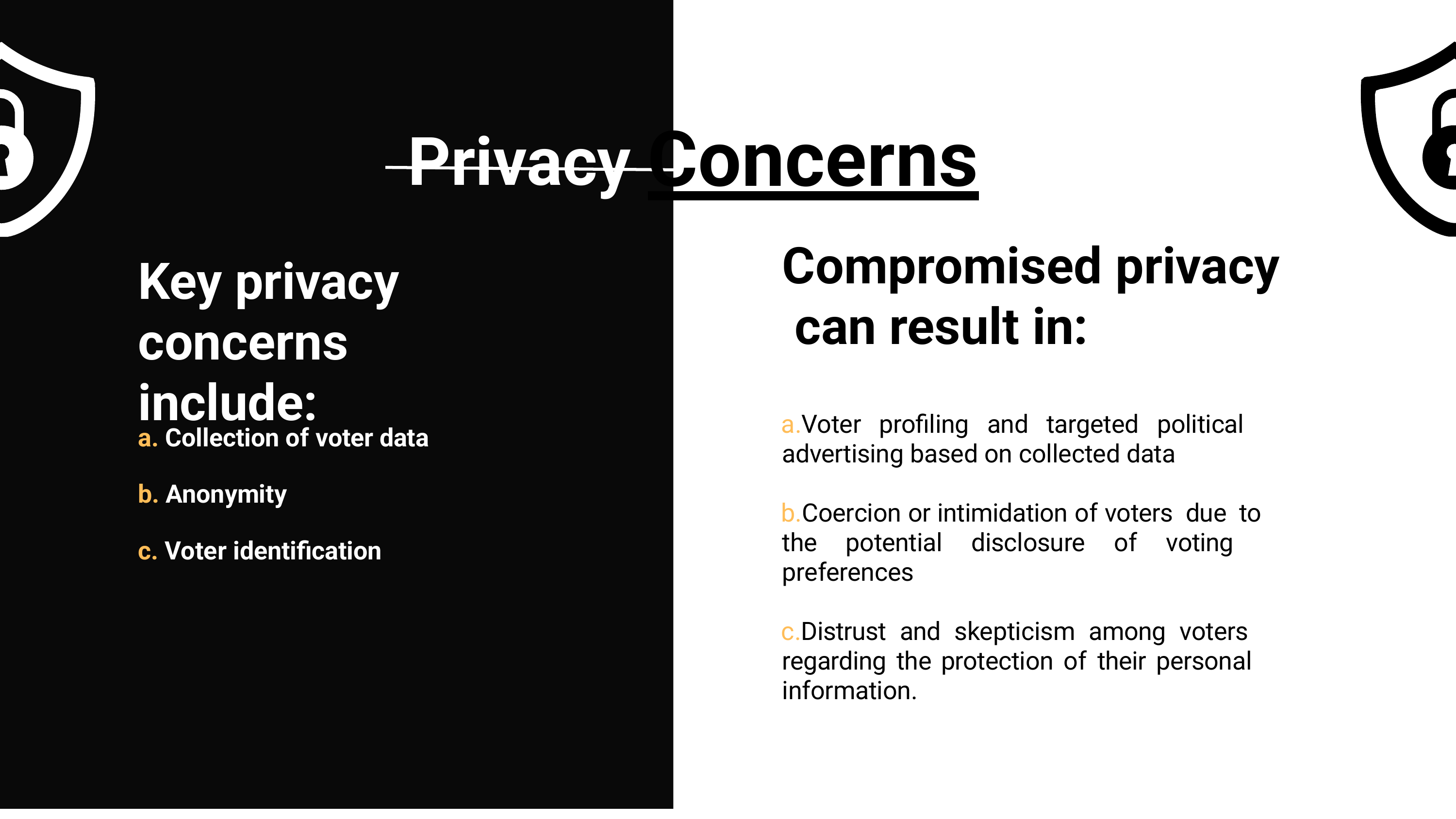

# Privacy Concerns
Compromised privacy  can result in:
Key privacy  concerns include:
Voter profiling and targeted political  advertising based on collected data

Coercion or intimidation of voters due  to the potential disclosure of voting  preferences

Distrust and skepticism among voters  regarding the protection of their personal  information.
Collection of voter data
Anonymity
Voter identification